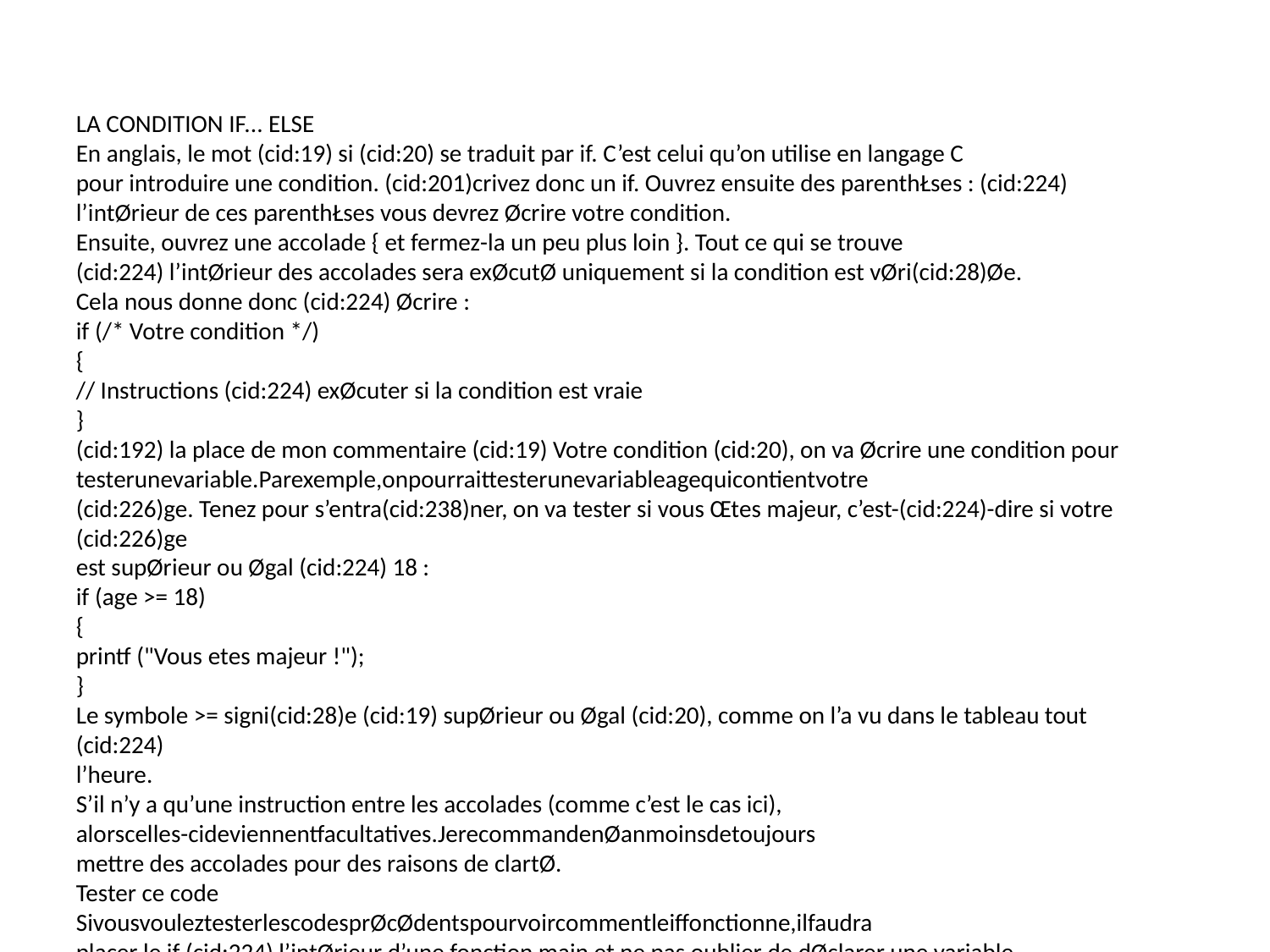

LA CONDITION IF... ELSE
En anglais, le mot (cid:19) si (cid:20) se traduit par if. C’est celui qu’on utilise en langage C
pour introduire une condition. (cid:201)crivez donc un if. Ouvrez ensuite des parenthŁses : (cid:224)
l’intØrieur de ces parenthŁses vous devrez Øcrire votre condition.
Ensuite, ouvrez une accolade { et fermez-la un peu plus loin }. Tout ce qui se trouve
(cid:224) l’intØrieur des accolades sera exØcutØ uniquement si la condition est vØri(cid:28)Øe.
Cela nous donne donc (cid:224) Øcrire :
if (/* Votre condition */)
{
// Instructions (cid:224) exØcuter si la condition est vraie
}
(cid:192) la place de mon commentaire (cid:19) Votre condition (cid:20), on va Øcrire une condition pour
testerunevariable.Parexemple,onpourraittesterunevariableagequicontientvotre
(cid:226)ge. Tenez pour s’entra(cid:238)ner, on va tester si vous Œtes majeur, c’est-(cid:224)-dire si votre (cid:226)ge
est supØrieur ou Øgal (cid:224) 18 :
if (age >= 18)
{
printf ("Vous etes majeur !");
}
Le symbole >= signi(cid:28)e (cid:19) supØrieur ou Øgal (cid:20), comme on l’a vu dans le tableau tout (cid:224)
l’heure.
S’il n’y a qu’une instruction entre les accolades (comme c’est le cas ici),
alorscelles-cideviennentfacultatives.JerecommandenØanmoinsdetoujours
mettre des accolades pour des raisons de clartØ.
Tester ce code
SivousvouleztesterlescodesprØcØdentspourvoircommentleiffonctionne,ilfaudra
placer le if (cid:224) l’intØrieur d’une fonction main et ne pas oublier de dØclarer une variable
age (cid:224) laquelle on donnera la valeur de notre choix.
Cela peut para(cid:238)tre Øvident pour certains, mais plusieurs lecteurs visiblement perdus
m’ont encouragØ (cid:224) ajouter cette explication. Voici donc un code complet que vous
pouvez tester :
#include <stdio.h>
#include <stdlib.h>
int main(int argc, char *argv[])
{
int age = 20;
79